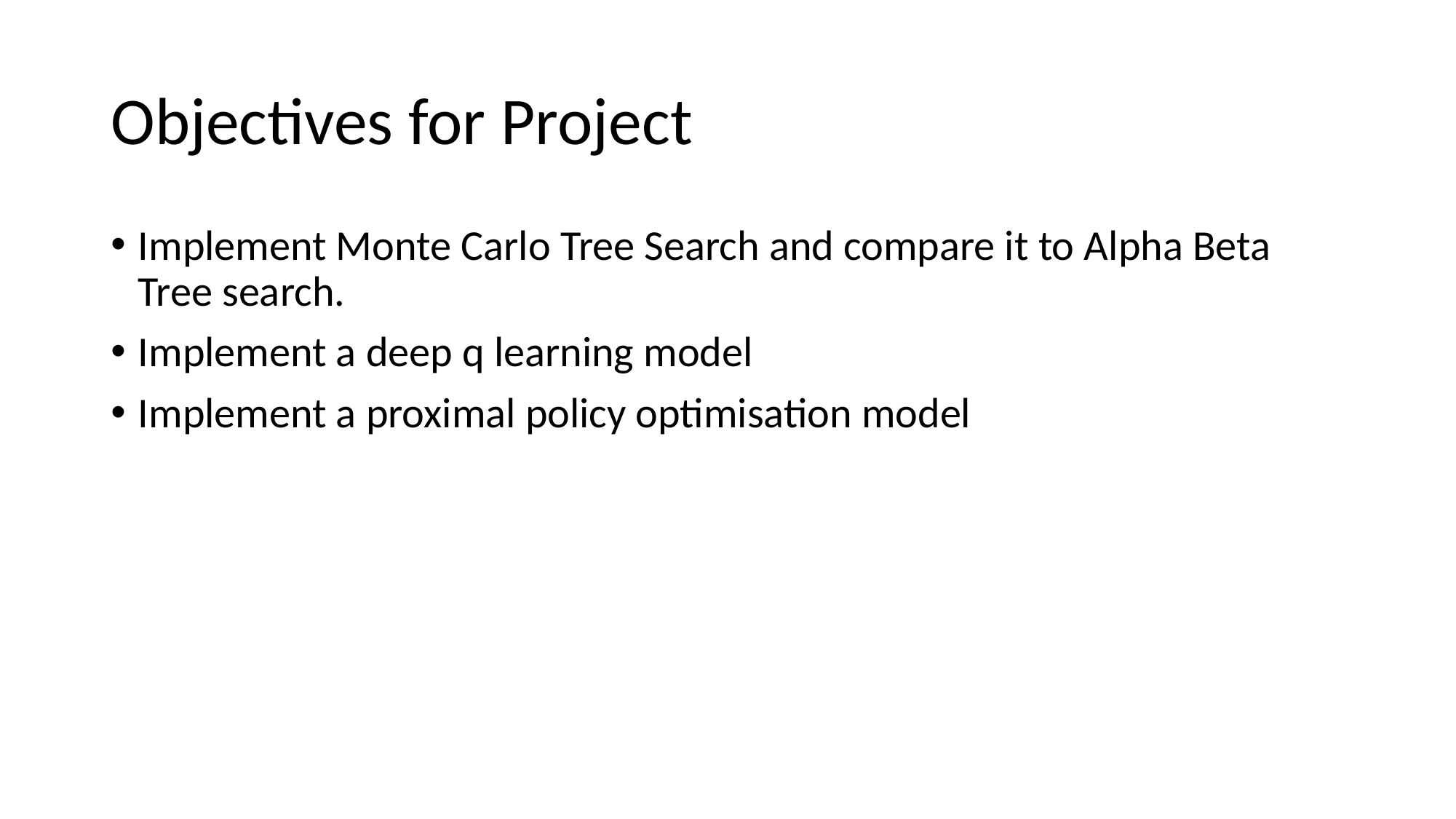

# Objectives for Project
Implement Monte Carlo Tree Search and compare it to Alpha Beta Tree search.
Implement a deep q learning model
Implement a proximal policy optimisation model